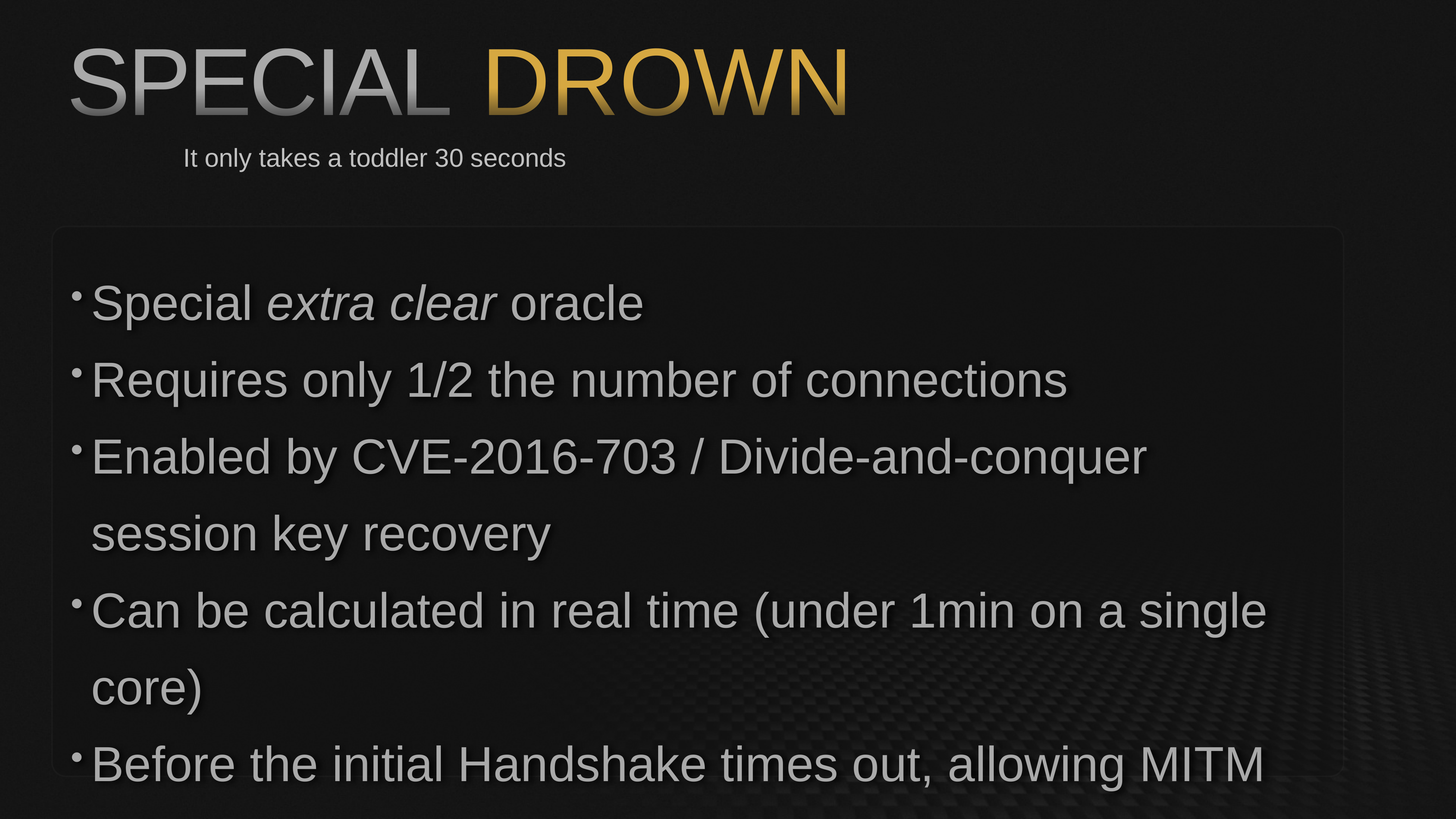

SPECIAL DROWN

It only takes a toddler 30 seconds

Special extra clear oracle
Requires only 1/2 the number of connections
Enabled by CVE-2016-703 / Divide-and-conquer session key recovery
Can be calculated in real time (under 1min on a single core)
Before the initial Handshake times out, allowing MITM